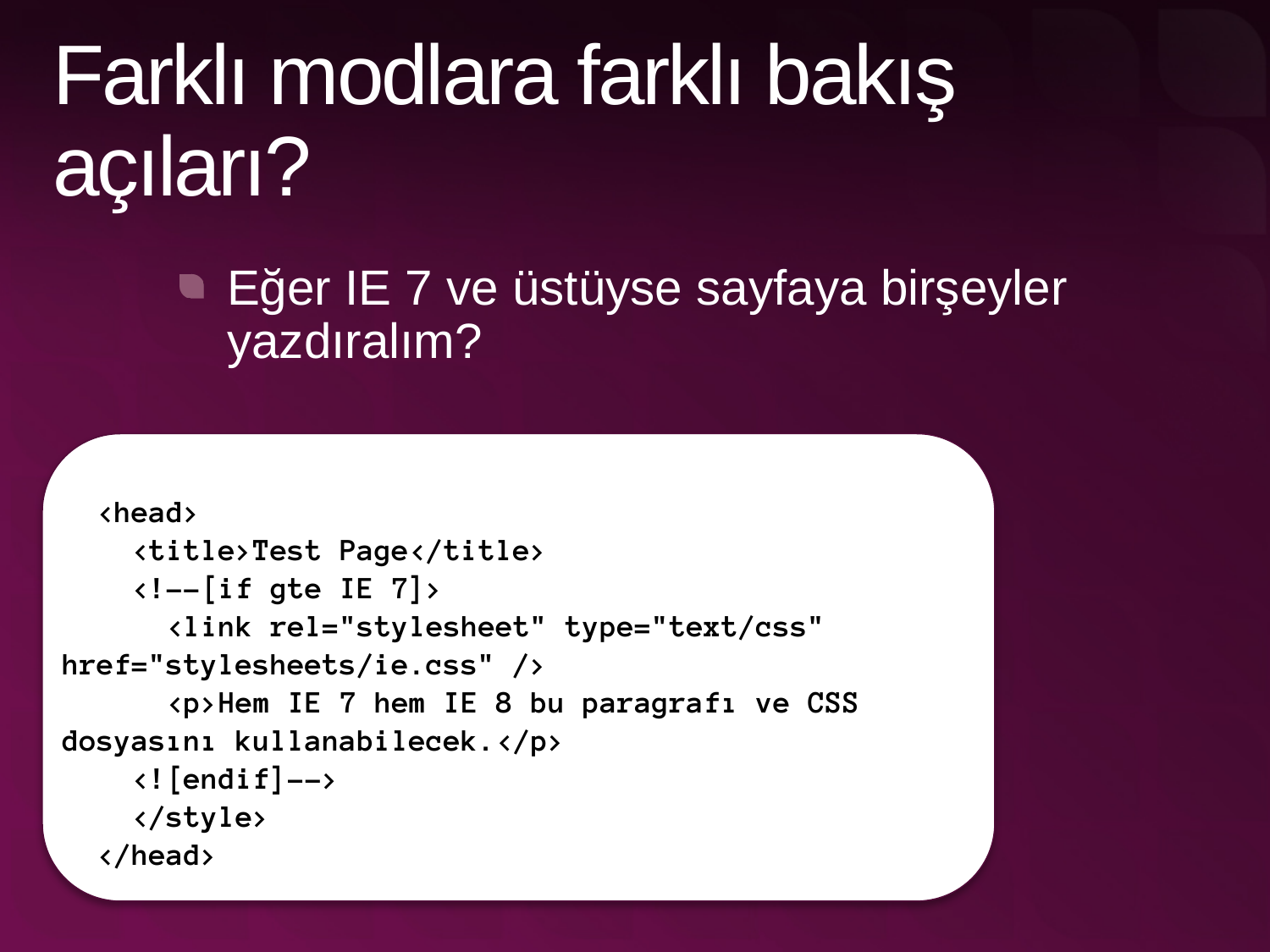

# Farklı modlara farklı bakış açıları?
Eğer IE 7 ve üstüyse sayfaya birşeyler yazdıralım?

  <head>
    <title>Test Page</title>
    <!--[if gte IE 7]>
      <link rel="stylesheet" type="text/css" href="stylesheets/ie.css" />
      <p>Hem IE 7 hem IE 8 bu paragrafı ve CSS dosyasını kullanabilecek.</p>
    <![endif]-->
    </style>
  </head>